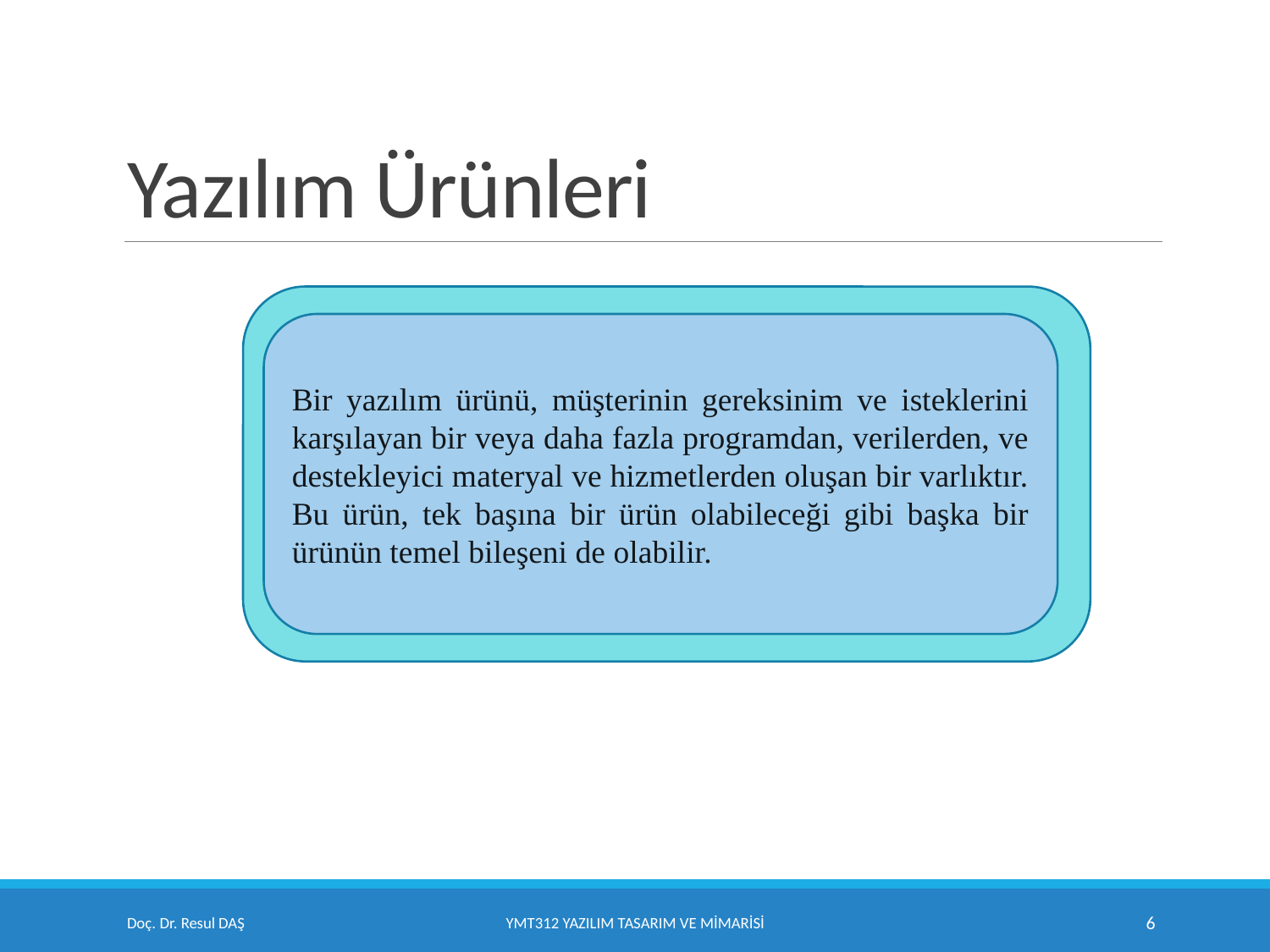

# Yazılım Ürünleri

Bir yazılım ürünü, müşterinin gereksinim ve isteklerini karşılayan bir veya daha fazla programdan, verilerden, ve destekleyici materyal ve hizmetlerden oluşan bir varlıktır. Bu ürün, tek başına bir ürün olabileceği gibi başka bir ürünün temel bileşeni de olabilir.
Doç. Dr. Resul DAŞ
YMT312 Yazılım Tasarım ve Mimarisi
6